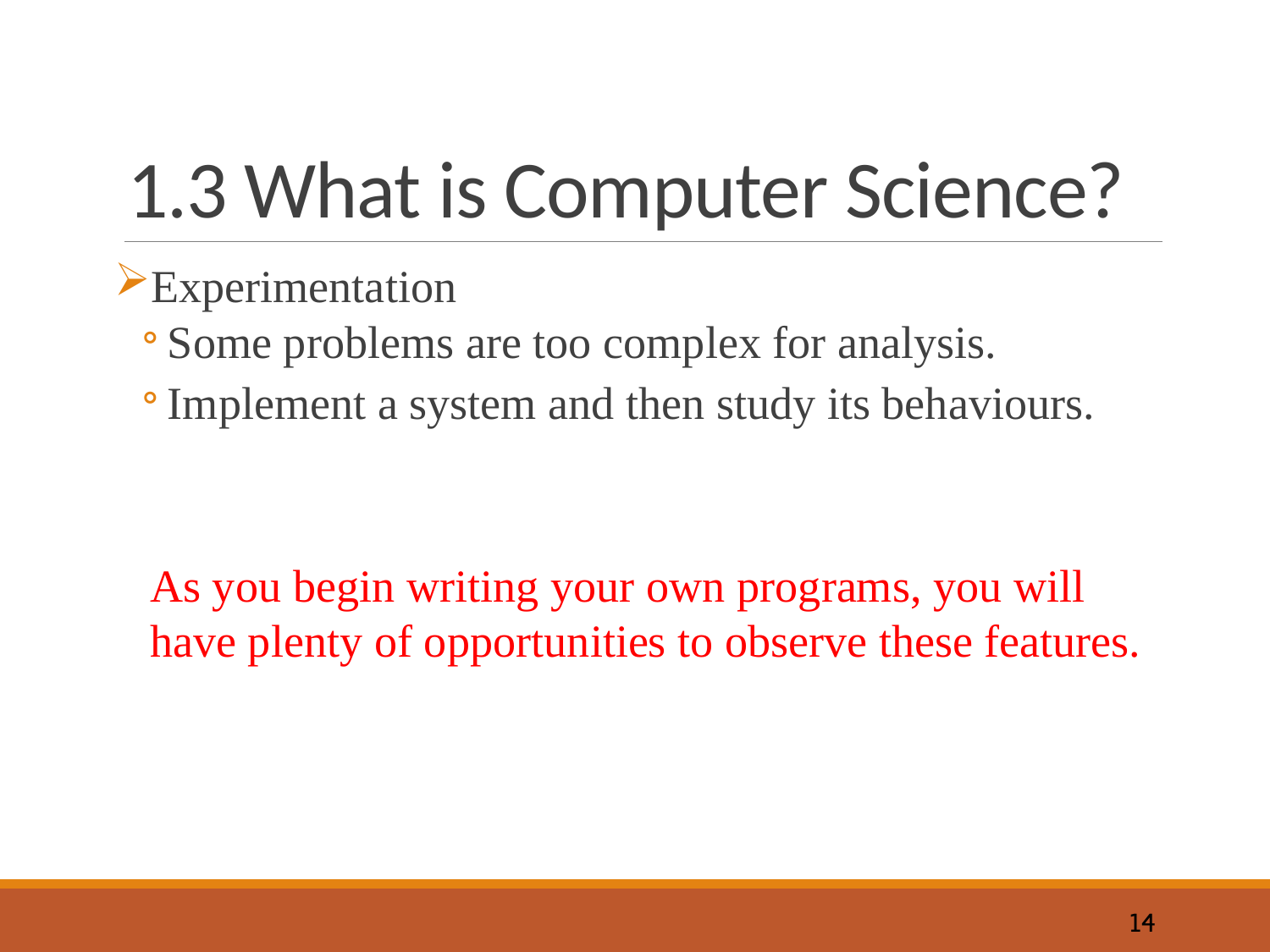

# 1.3 What is Computer Science?
Experimentation
Some problems are too complex for analysis.
Implement a system and then study its behaviours.
As you begin writing your own programs, you will have plenty of opportunities to observe these features.
14